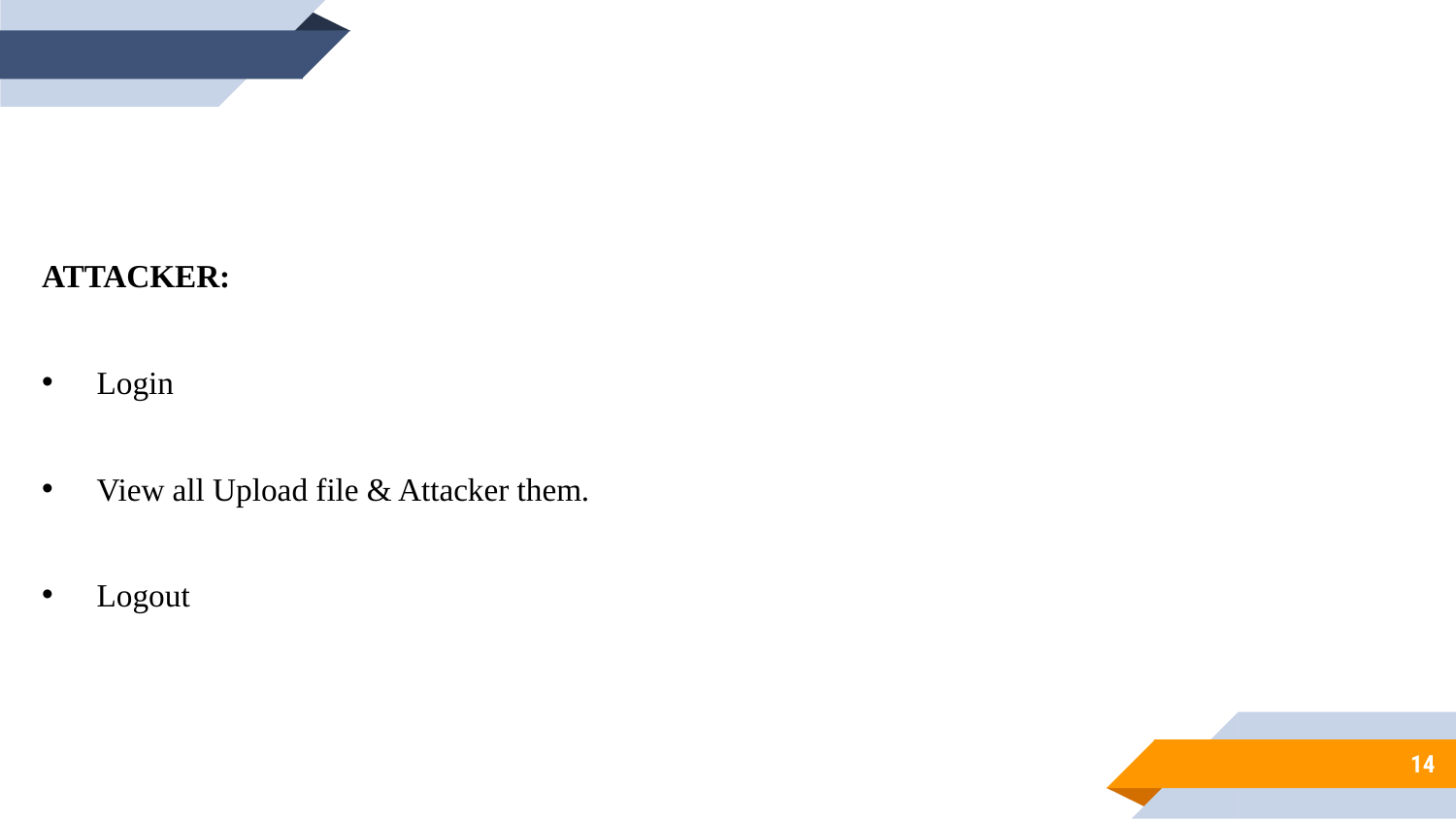

ATTACKER:
Login
View all Upload file & Attacker them.
Logout
14